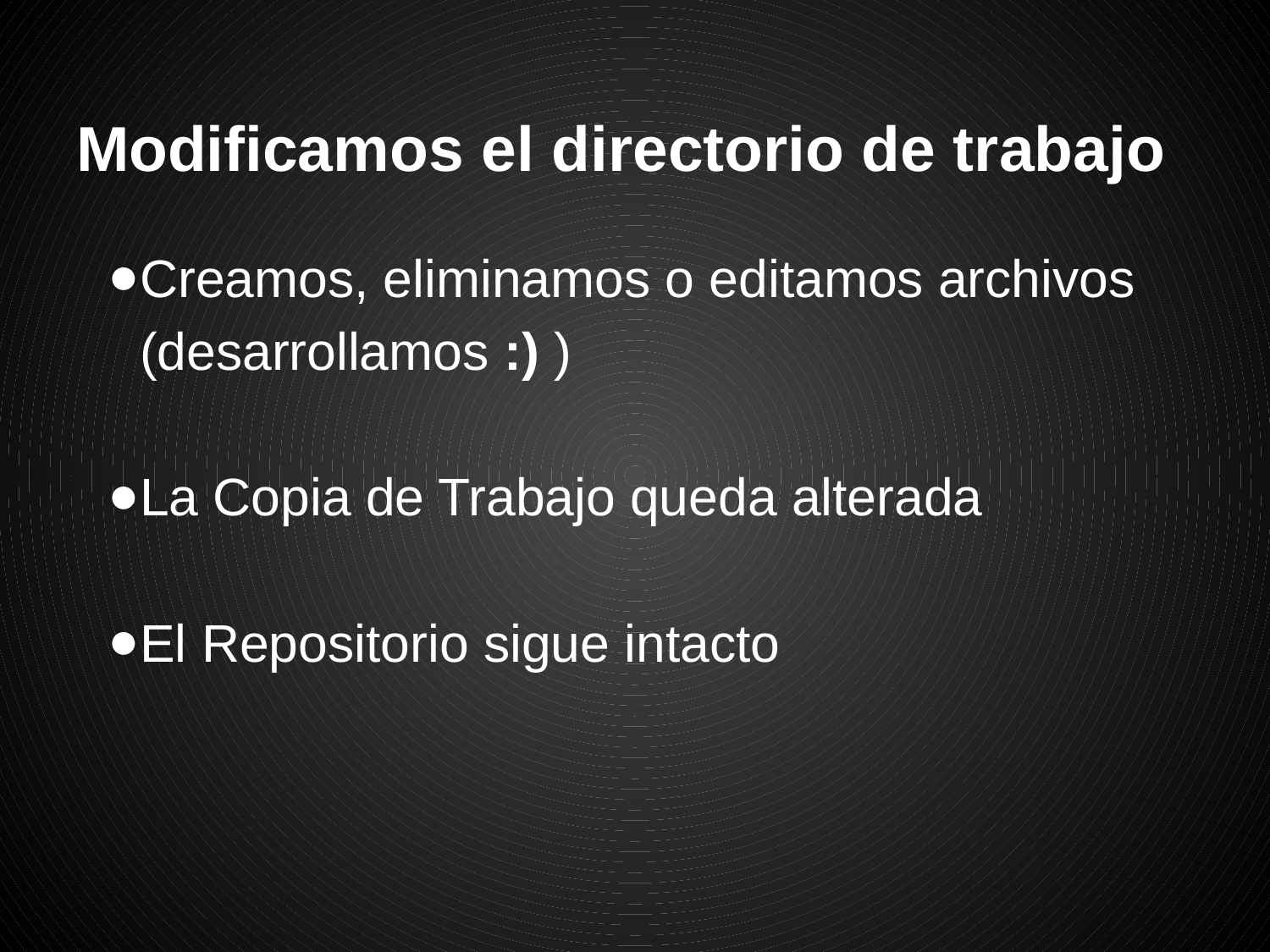

# Modificamos el directorio de trabajo
Creamos, eliminamos o editamos archivos (desarrollamos :) )

La Copia de Trabajo queda alterada

El Repositorio sigue intacto